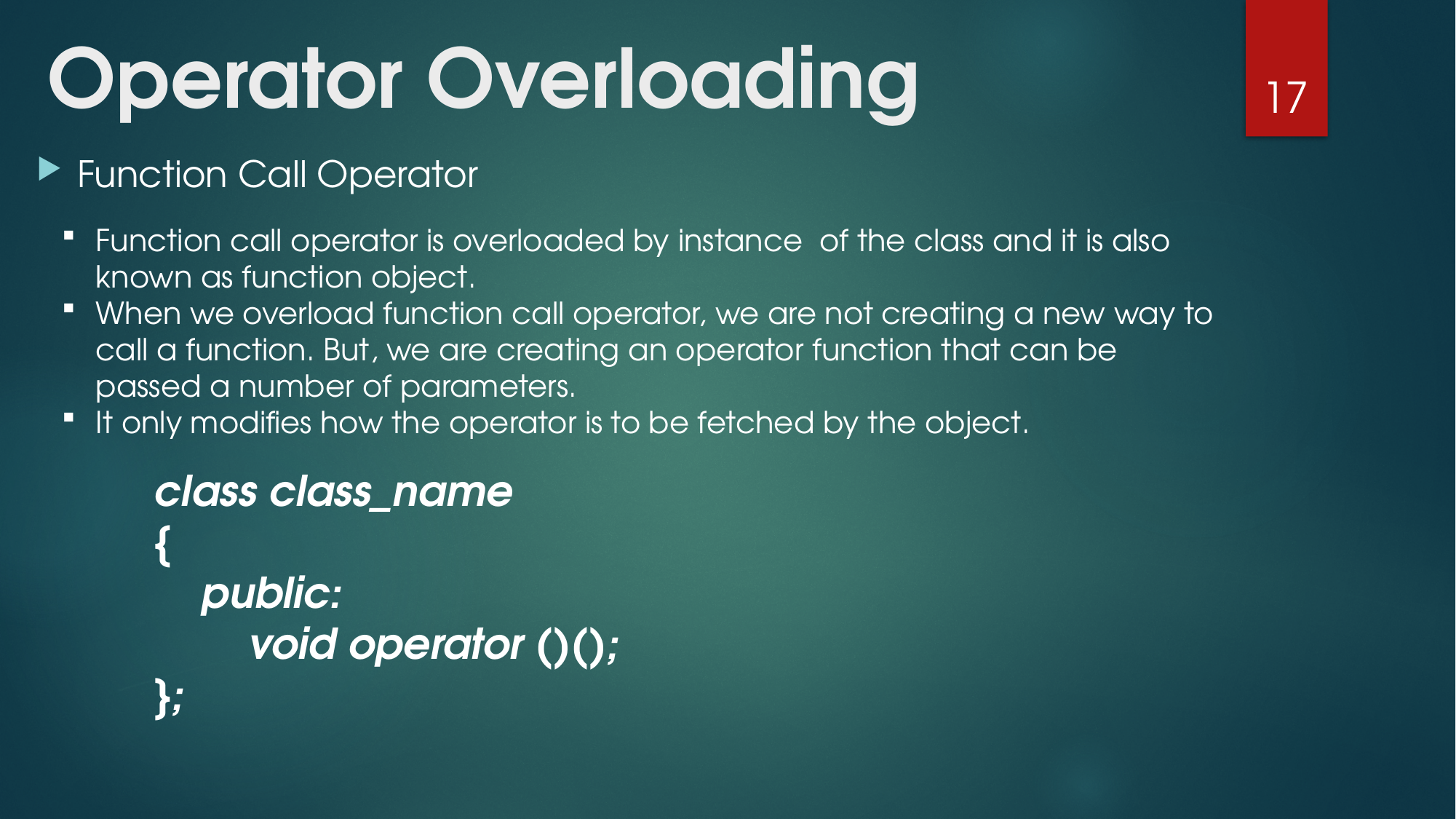

# Operator Overloading
17
Function Call Operator
Function call operator is overloaded by instance  of the class and it is also known as function object.
When we overload function call operator, we are not creating a new way to call a function. But, we are creating an operator function that can be passed a number of parameters.
It only modifies how the operator is to be fetched by the object.
class class_name
{
    public:
        void operator ()();
};